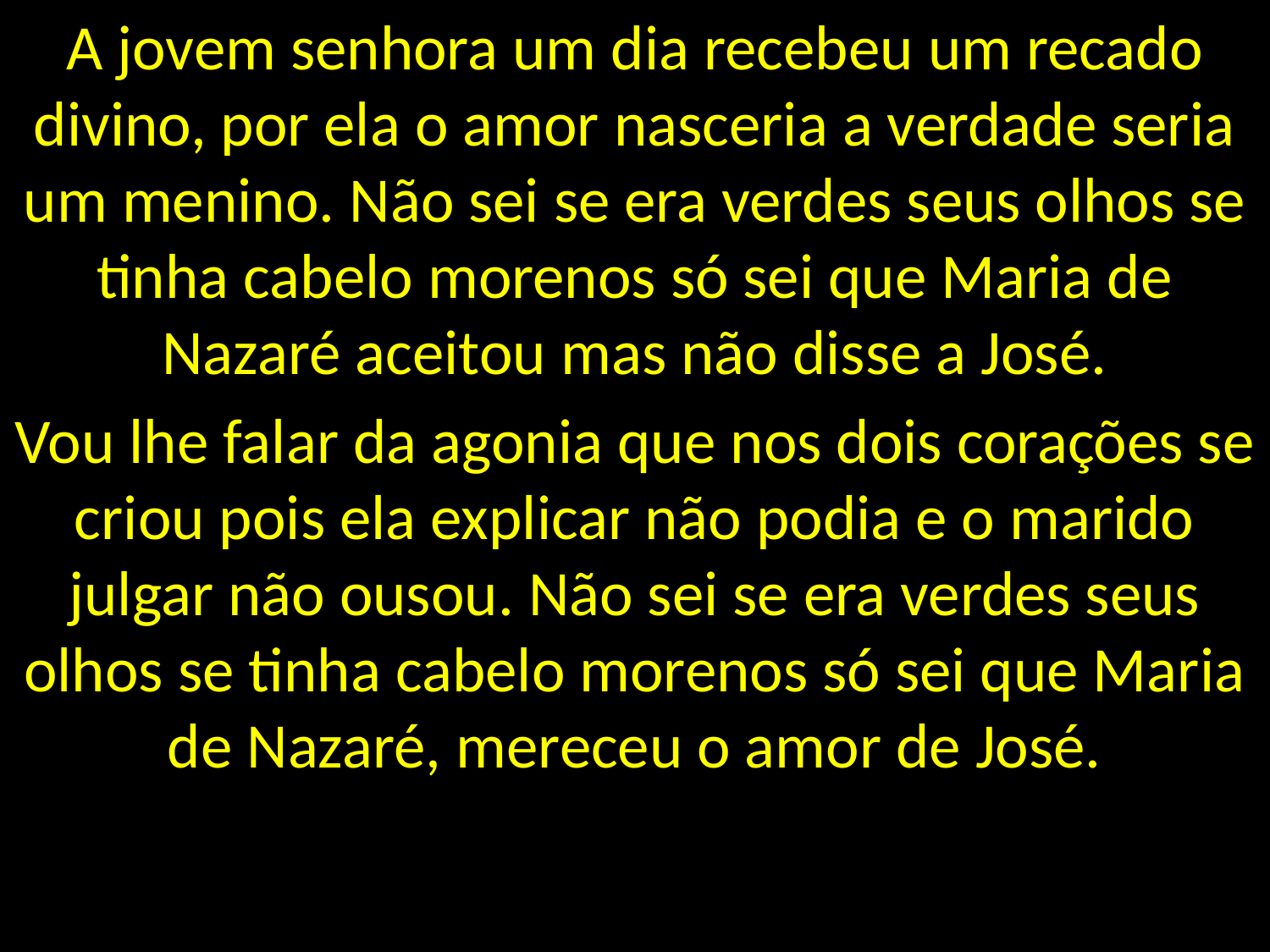

A jovem senhora um dia recebeu um recado divino, por ela o amor nasceria a verdade seria um menino. Não sei se era verdes seus olhos se tinha cabelo morenos só sei que Maria de Nazaré aceitou mas não disse a José.
Vou lhe falar da agonia que nos dois corações se criou pois ela explicar não podia e o marido julgar não ousou. Não sei se era verdes seus olhos se tinha cabelo morenos só sei que Maria de Nazaré, mereceu o amor de José.